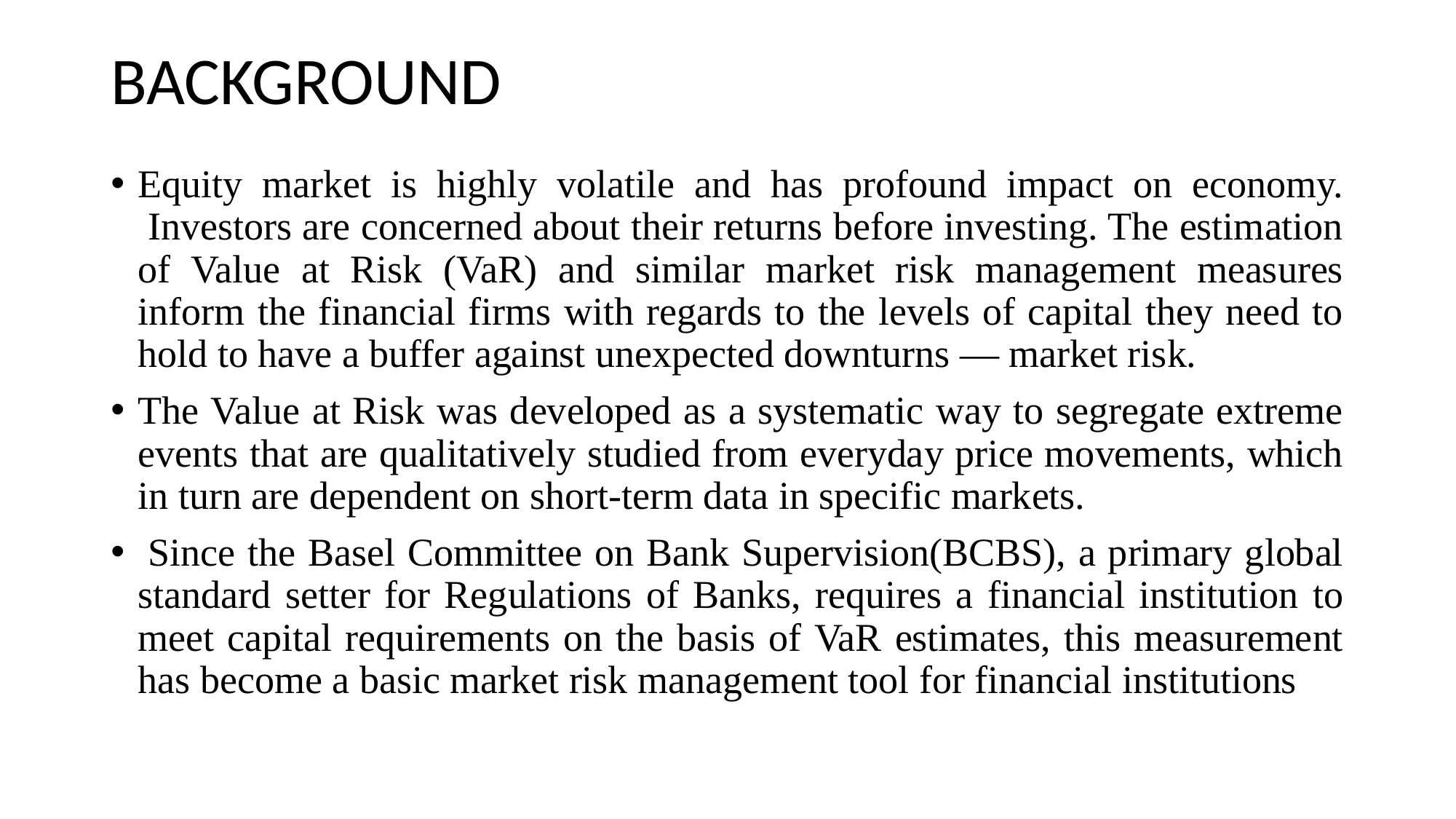

# BACKGROUND
Equity market is highly volatile and has profound impact on economy.  Investors are concerned about their returns before investing. The estimation of Value at Risk (VaR) and similar market risk management measures inform the financial firms with regards to the levels of capital they need to hold to have a buffer against unexpected downturns — market risk.
The Value at Risk was developed as a systematic way to segregate extreme events that are qualitatively studied from everyday price movements, which in turn are dependent on short-term data in specific markets.
 Since the Basel Committee on Bank Supervision(BCBS), a primary global standard setter for Regulations of Banks, requires a financial institution to meet capital requirements on the basis of VaR estimates, this measurement has become a basic market risk management tool for financial institutions